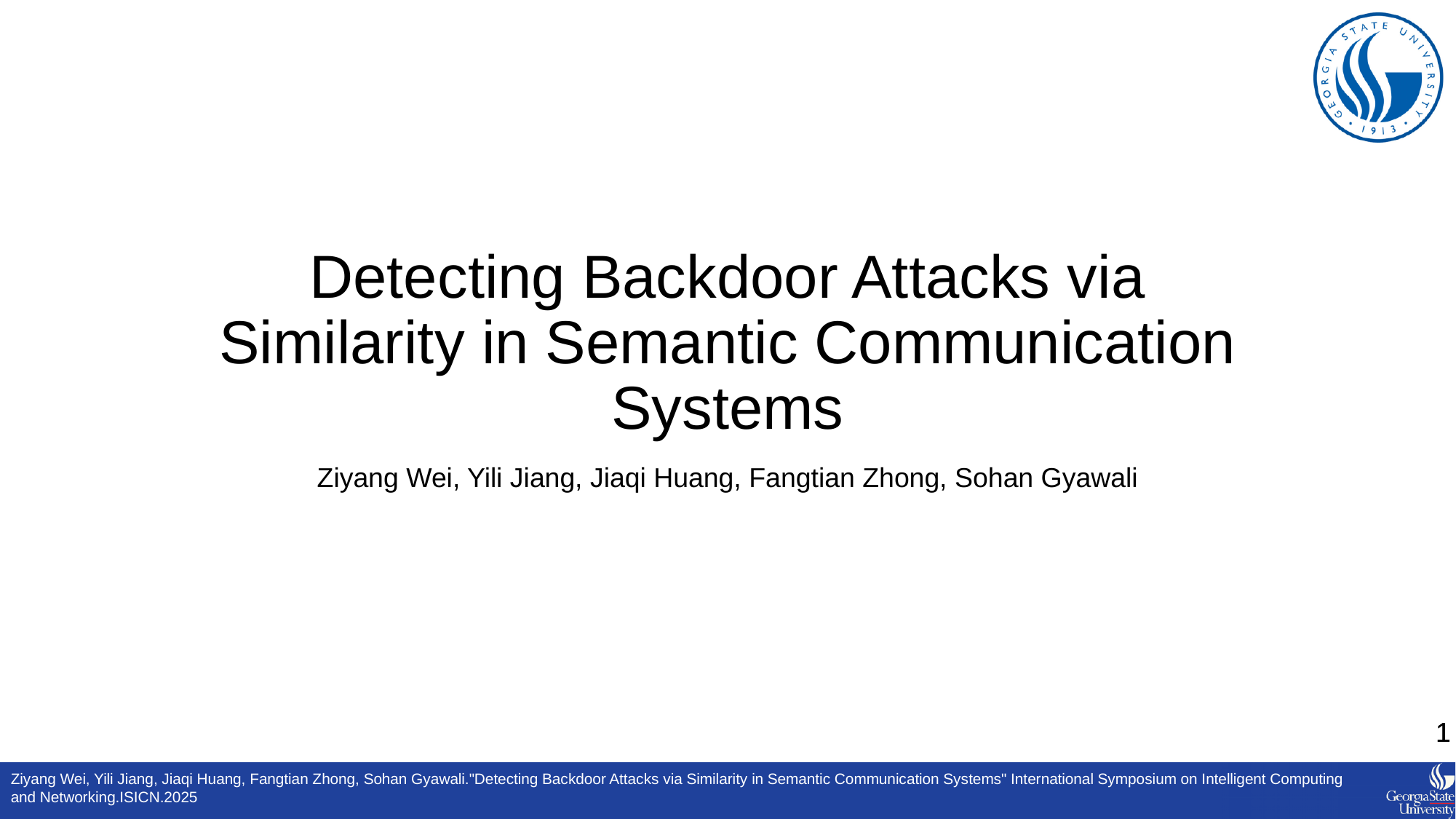

# Detecting Backdoor Attacks via Similarity in Semantic Communication Systems
Ziyang Wei, Yili Jiang, Jiaqi Huang, Fangtian Zhong, Sohan Gyawali
1
1
Ziyang Wei, Yili Jiang, Jiaqi Huang, Fangtian Zhong, Sohan Gyawali."Detecting Backdoor Attacks via Similarity in Semantic Communication Systems" International Symposium on Intelligent Computing and Networking.ISICN.2025